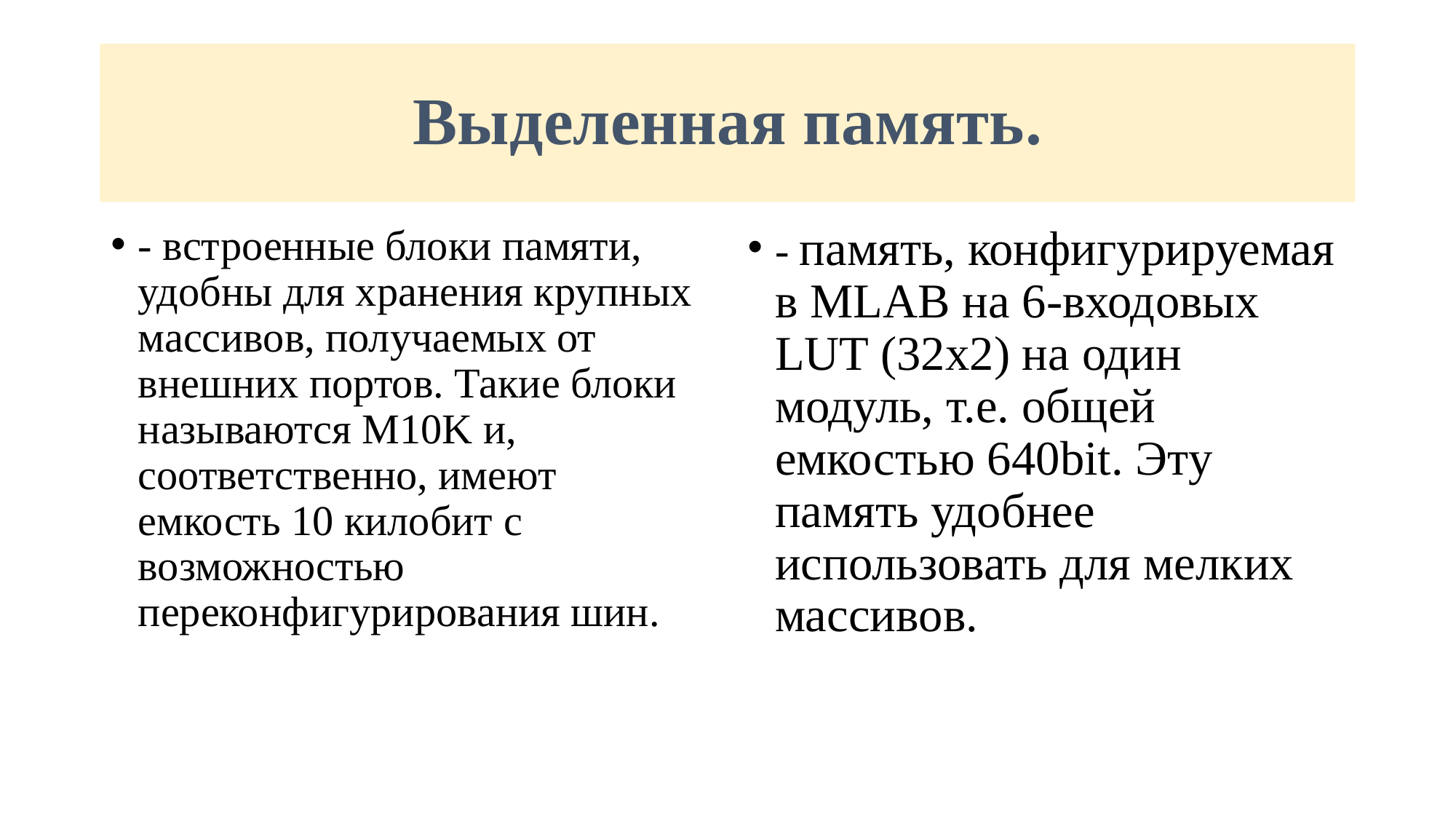

# Выделенная память.
- встроенные блоки памяти, удобны для хранения крупных массивов, получаемых от внешних портов. Такие блоки называются M10K и, соответственно, имеют емкость 10 килобит с возможностью переконфигурирования шин.

- память, конфигурируемая в MLAB на 6-входовых LUT (32x2) на один модуль, т.е. общей емкостью 640bit. Эту память удобнее использовать для мелких массивов.